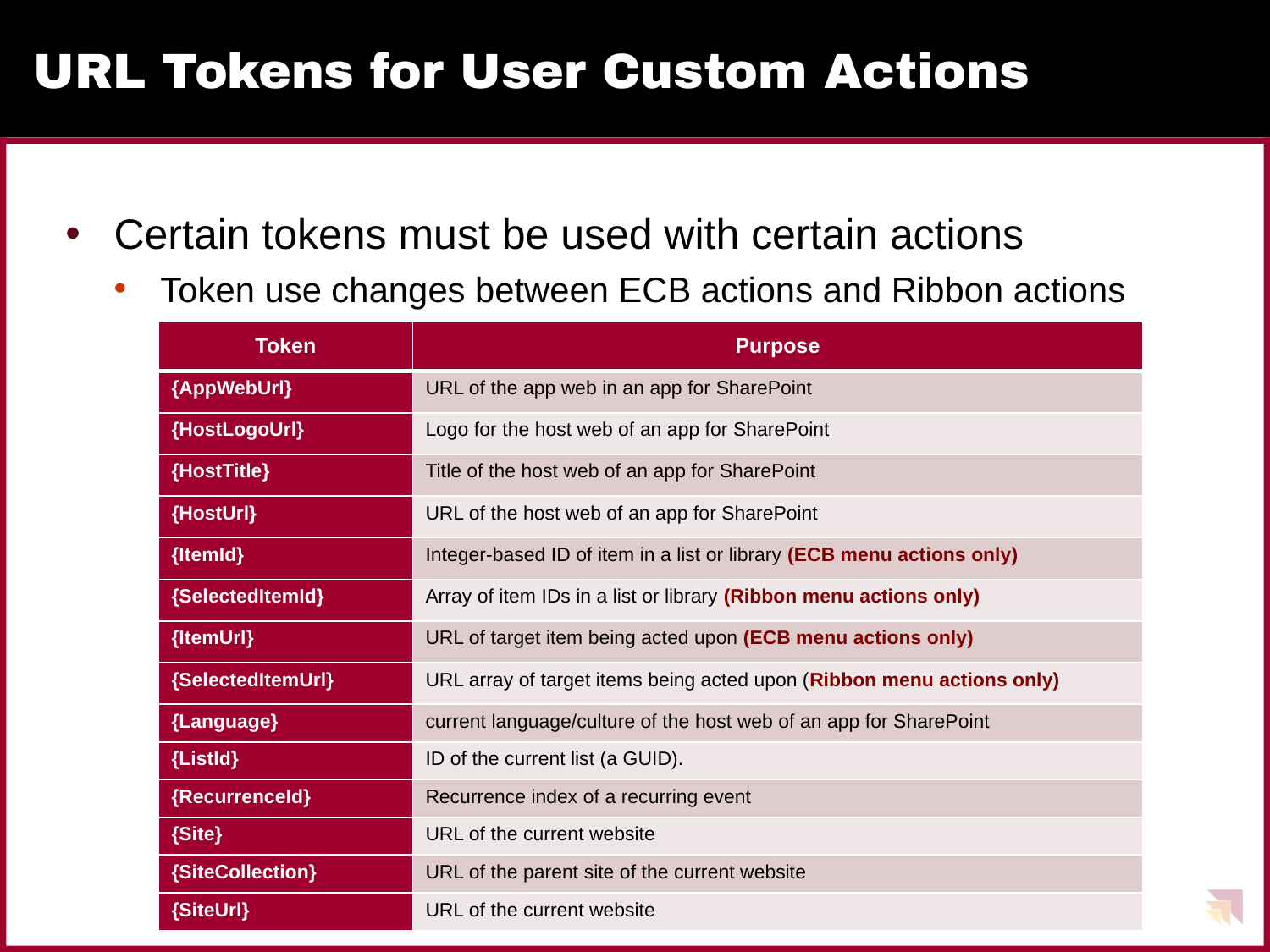

# URL Tokens for User Custom Actions
Certain tokens must be used with certain actions
Token use changes between ECB actions and Ribbon actions
| Token | Purpose |
| --- | --- |
| {AppWebUrl} | URL of the app web in an app for SharePoint |
| {HostLogoUrl} | Logo for the host web of an app for SharePoint |
| {HostTitle} | Title of the host web of an app for SharePoint |
| {HostUrl} | URL of the host web of an app for SharePoint |
| {ItemId} | Integer-based ID of item in a list or library (ECB menu actions only) |
| {SelectedItemId} | Array of item IDs in a list or library (Ribbon menu actions only) |
| {ItemUrl} | URL of target item being acted upon (ECB menu actions only) |
| {SelectedItemUrl} | URL array of target items being acted upon (Ribbon menu actions only) |
| {Language} | current language/culture of the host web of an app for SharePoint |
| {ListId} | ID of the current list (a GUID). |
| {RecurrenceId} | Recurrence index of a recurring event |
| {Site} | URL of the current website |
| {SiteCollection} | URL of the parent site of the current website |
| {SiteUrl} | URL of the current website |